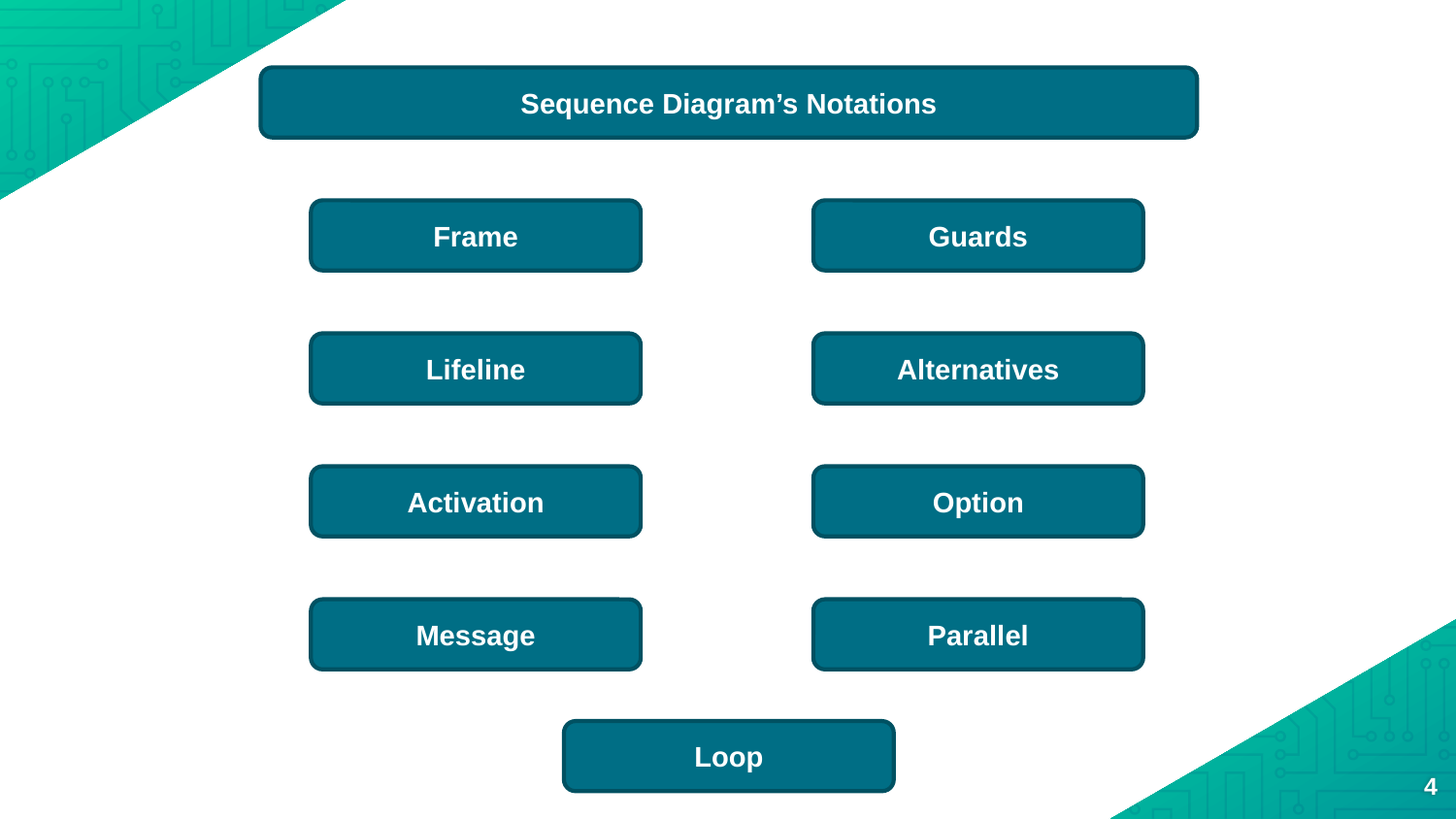

Sequence Diagram’s Notations
Frame
Guards
Lifeline
Alternatives
Activation
Option
Message
Parallel
Loop
4